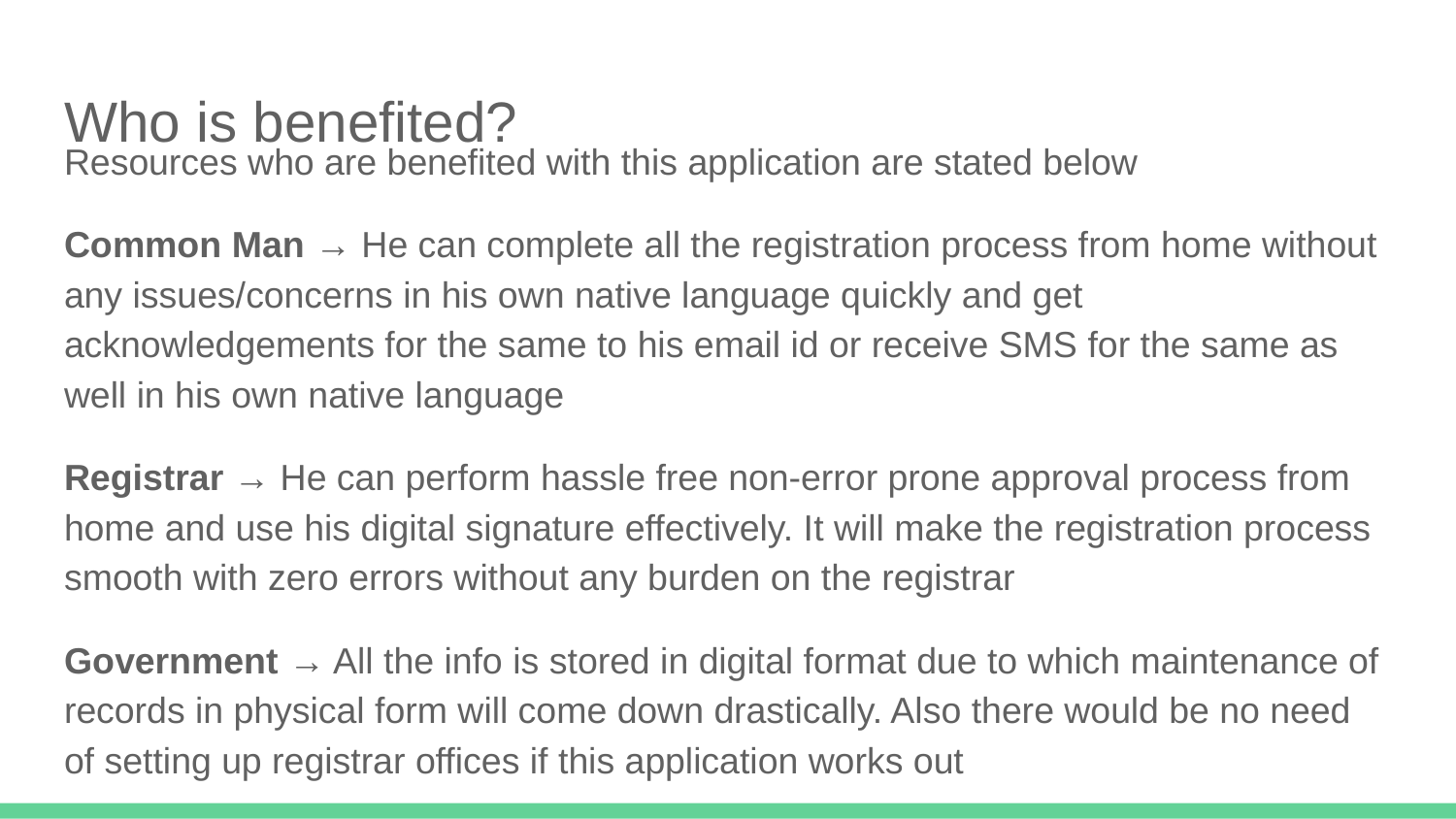

# Who is benefited?
Resources who are benefited with this application are stated below
Common Man → He can complete all the registration process from home without any issues/concerns in his own native language quickly and get acknowledgements for the same to his email id or receive SMS for the same as well in his own native language
Registrar → He can perform hassle free non-error prone approval process from home and use his digital signature effectively. It will make the registration process smooth with zero errors without any burden on the registrar
Government → All the info is stored in digital format due to which maintenance of records in physical form will come down drastically. Also there would be no need of setting up registrar offices if this application works out